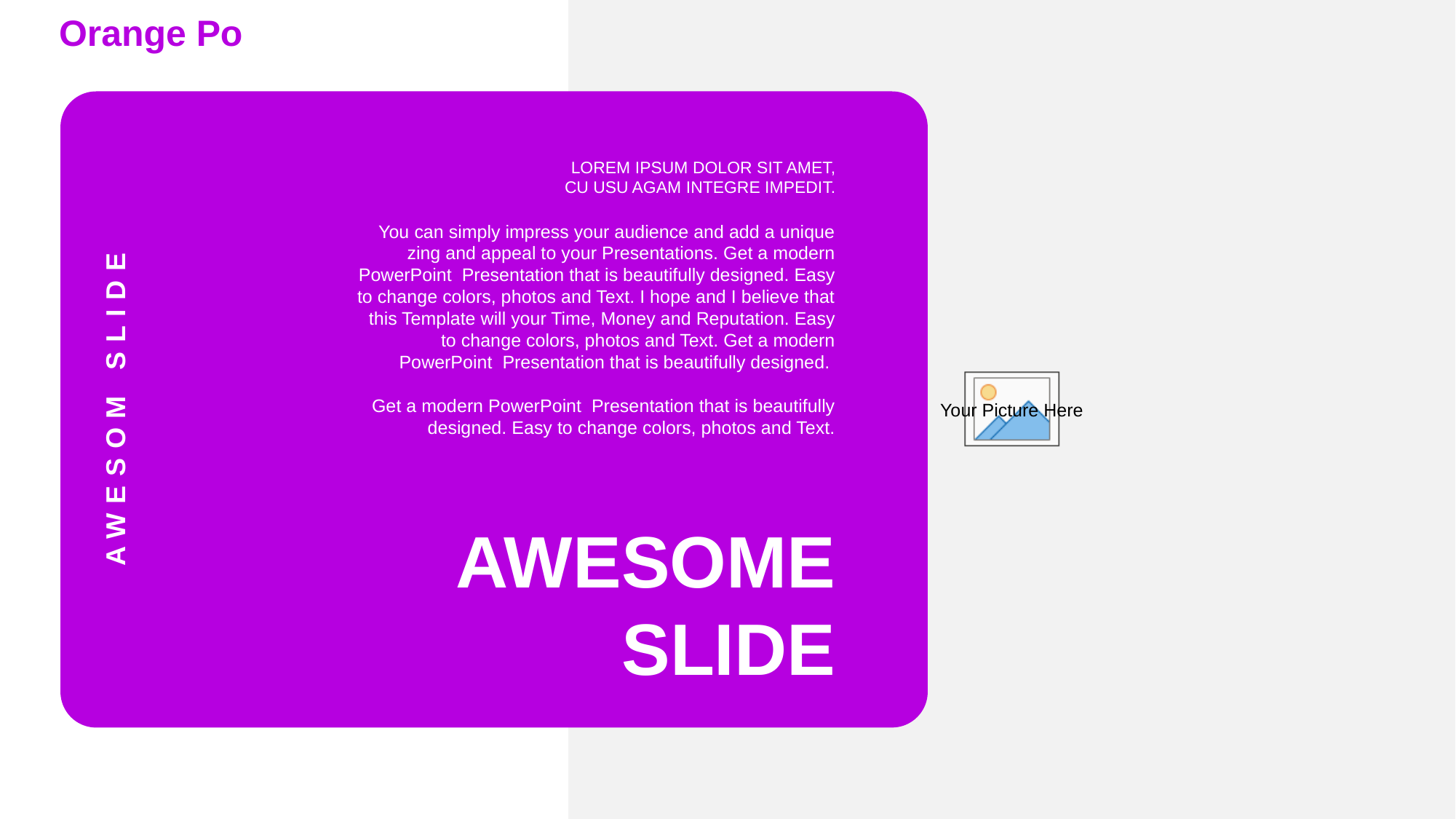

Orange Portfolio Designed

Simple PowerPoint Presentation
LOREM IPSUM DOLOR SIT AMET,
CU USU AGAM INTEGRE IMPEDIT.
Simple PowerPoint Presentation
You can simply impress your audience and add a unique zing and appeal to your Presentations. Get a modern PowerPoint  Presentation that is beautifully designed. Easy to change colors, photos and Text. I hope and I believe that this Template will your Time, Money and Reputation. Easy to change colors, photos and Text. Get a modern PowerPoint  Presentation that is beautifully designed.

Get a modern PowerPoint  Presentation that is beautifully designed. Easy to change colors, photos and Text.
Simple PowerPoint Presentation
Simple PowerPoint Presentation
AWESOM SLIDE
AWESOME
SLIDE
You can simply impress your audience and add a unique zing and appeal to your Presentations. Easy to change colors, photos and Text. You can simply impress your audience and add a unique zing and appeal to your Presentations.